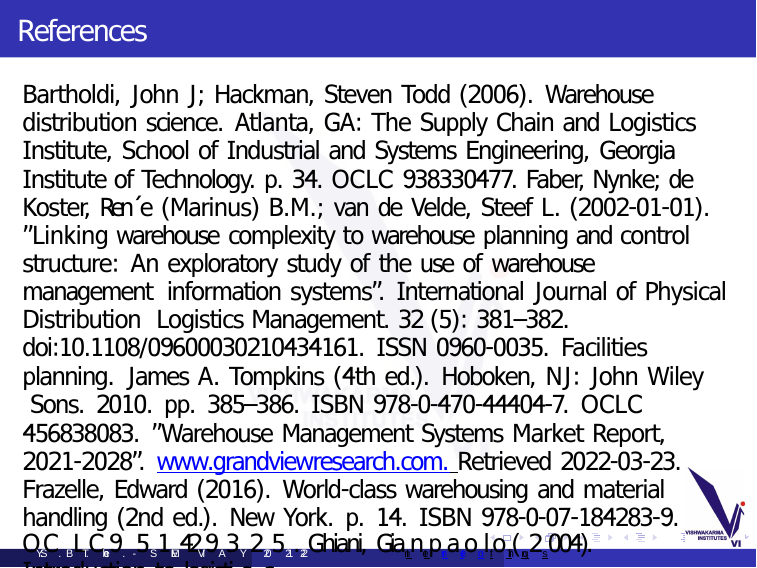

# References
Bartholdi, John J; Hackman, Steven Todd (2006). Warehouse  distribution science. Atlanta, GA: The Supply Chain and Logistics  Institute, School of Industrial and Systems Engineering, Georgia  Institute of Technology. p. 34. OCLC 938330477. Faber, Nynke; de  Koster, Ren´e (Marinus) B.M.; van de Velde, Steef L. (2002-01-01).  ”Linking warehouse complexity to warehouse planning and control  structure: An exploratory study of the use of warehouse management  information systems”. International Journal of Physical Distribution  Logistics Management. 32 (5): 381–382.  doi:10.1108/09600030210434161. ISSN 0960-0035. Facilities
planning. James A. Tompkins (4th ed.). Hoboken, NJ: John Wiley  Sons. 2010. pp. 385–386. ISBN 978-0-470-44404-7. OCLC
456838083. ”Warehouse Management Systems Market Report,  2021-2028”. www.grandviewresearch.com. Retrieved 2022-03-23.  Frazelle, Edward (2016). World-class warehousing and material  handling (2nd ed.). New York. p. 14. ISBN 978-0-07-184283-9.
OS.YC. BL.TCech9. -5S1EM42IV9A3Y 220521.-22Ghiani, GiaInnteprnaetoolfoThi(ng2s004). Introduction to logisti1c2 /s12